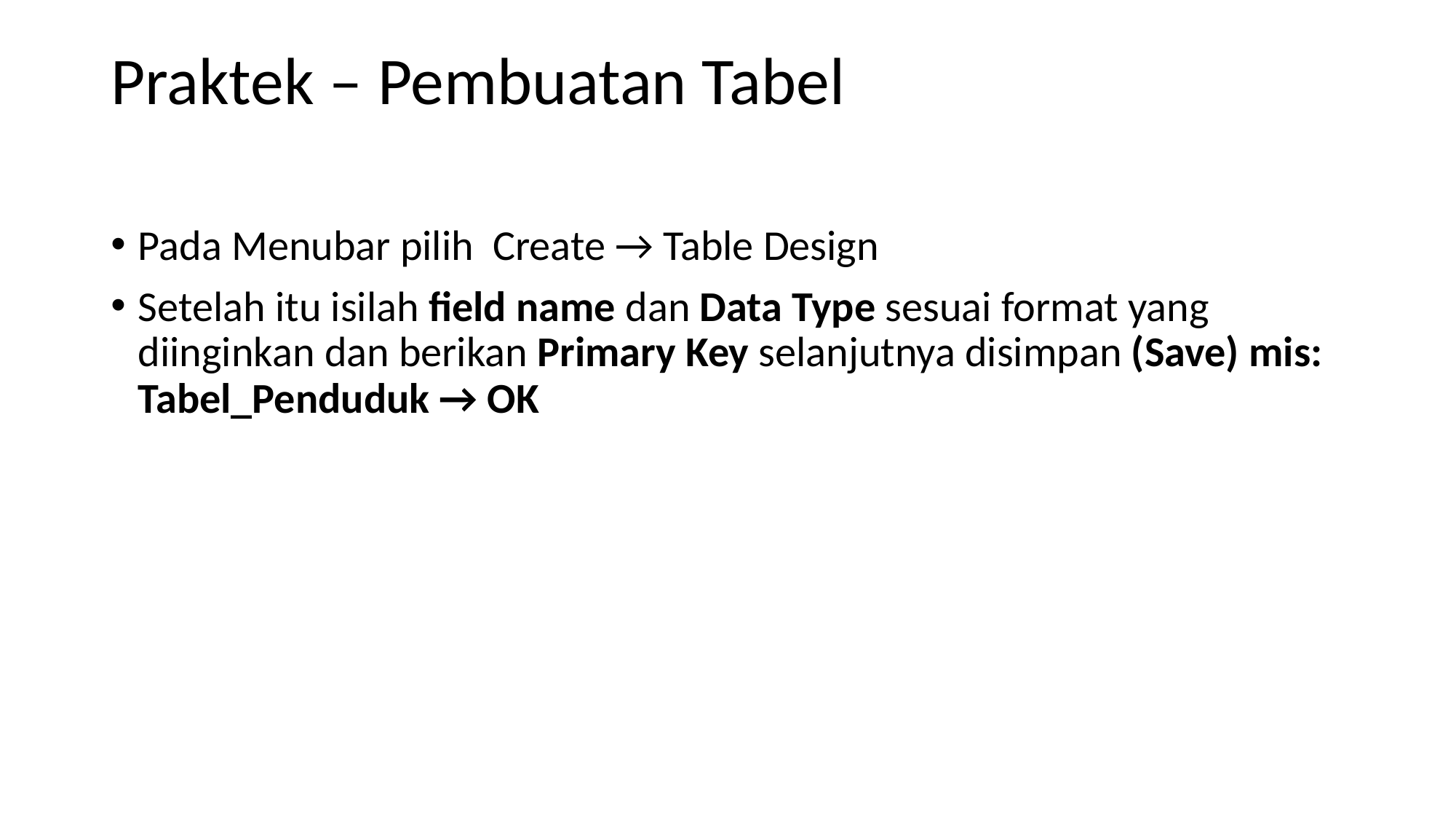

# Praktek – Pembuatan Tabel
Pada Menubar pilih  Create → Table Design
Setelah itu isilah field name dan Data Type sesuai format yang diinginkan dan berikan Primary Key selanjutnya disimpan (Save) mis: Tabel_Penduduk → OK